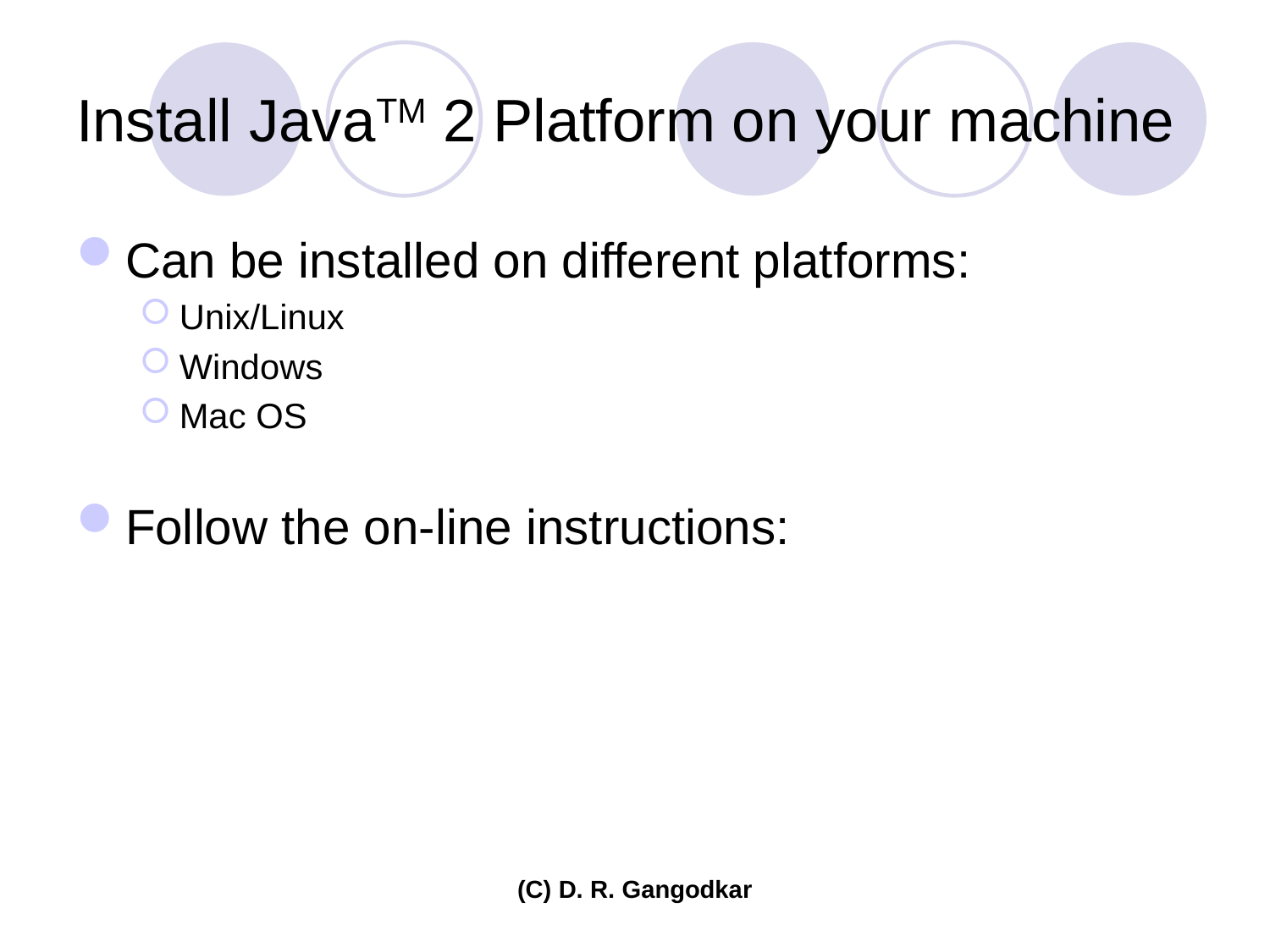

# Install JavaTM 2 Platform on your machine
Can be installed on different platforms:
Unix/Linux
Windows
Mac OS

Follow the on-line instructions:
(C) D. R. Gangodkar